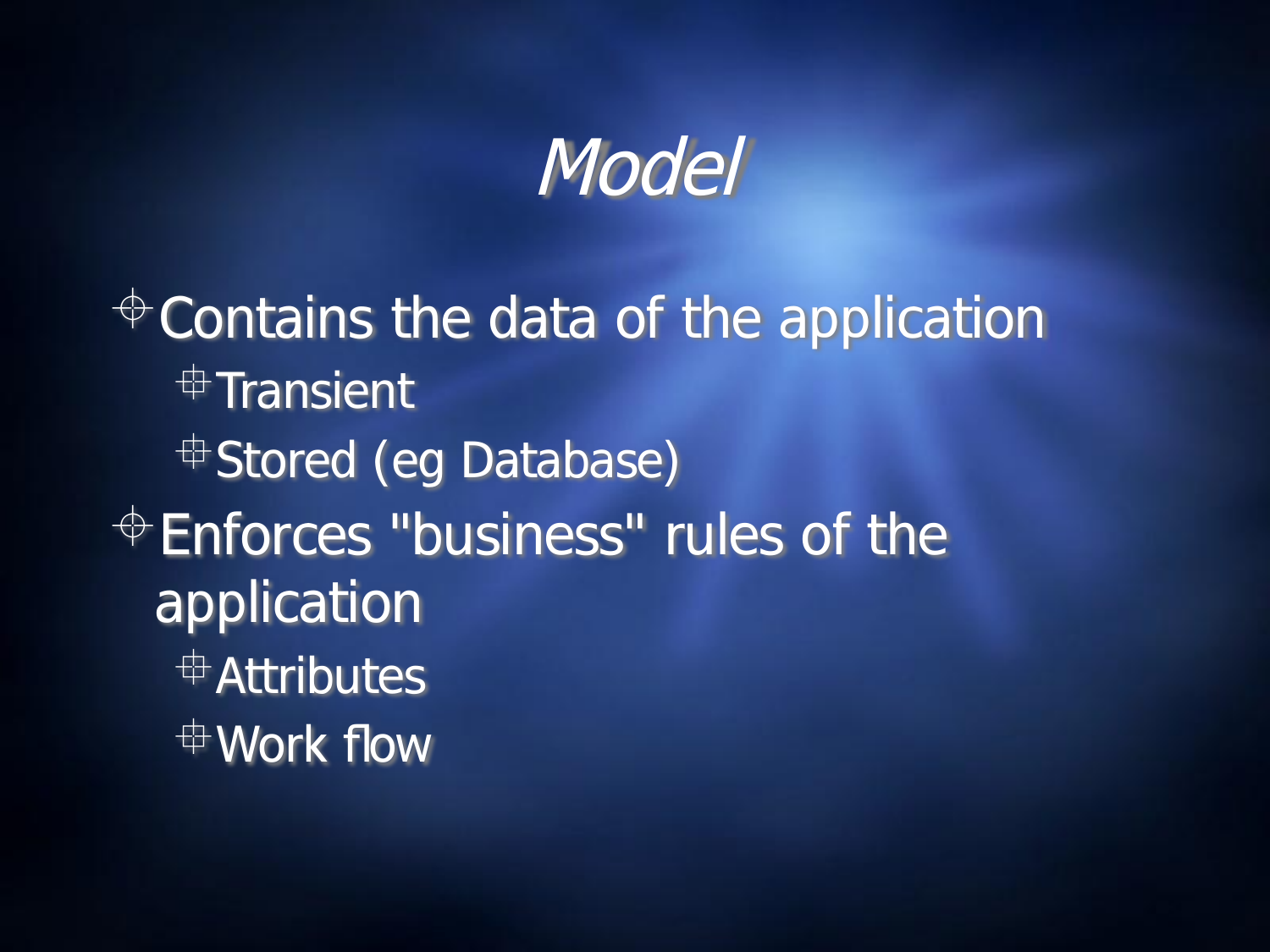

# Model
Contains the data of the application
Transient
Stored (eg Database)
Enforces "business" rules of the application
Attributes
Work flow